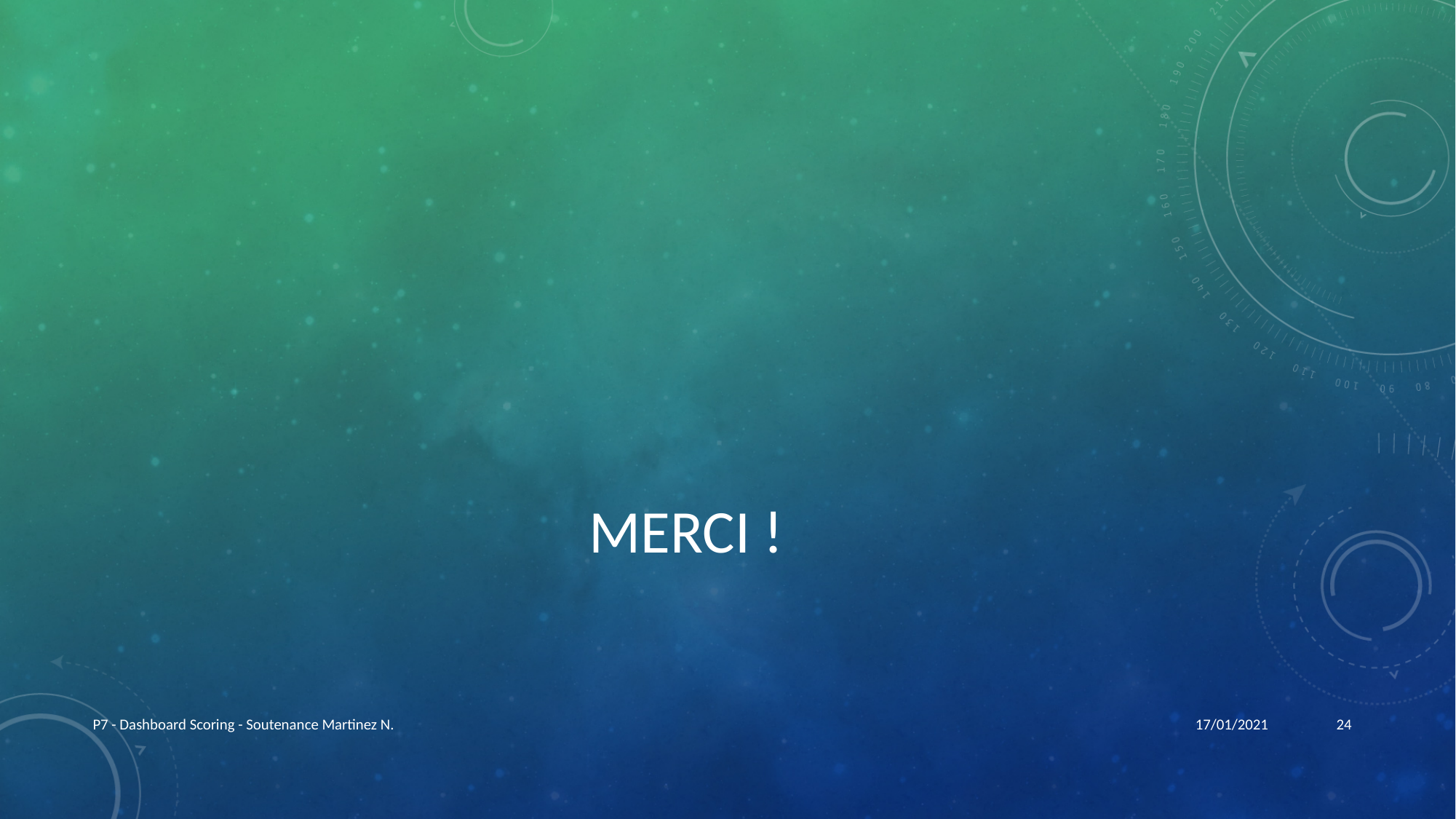

# Merci !
P7 - Dashboard Scoring - Soutenance Martinez N.
17/01/2021
24